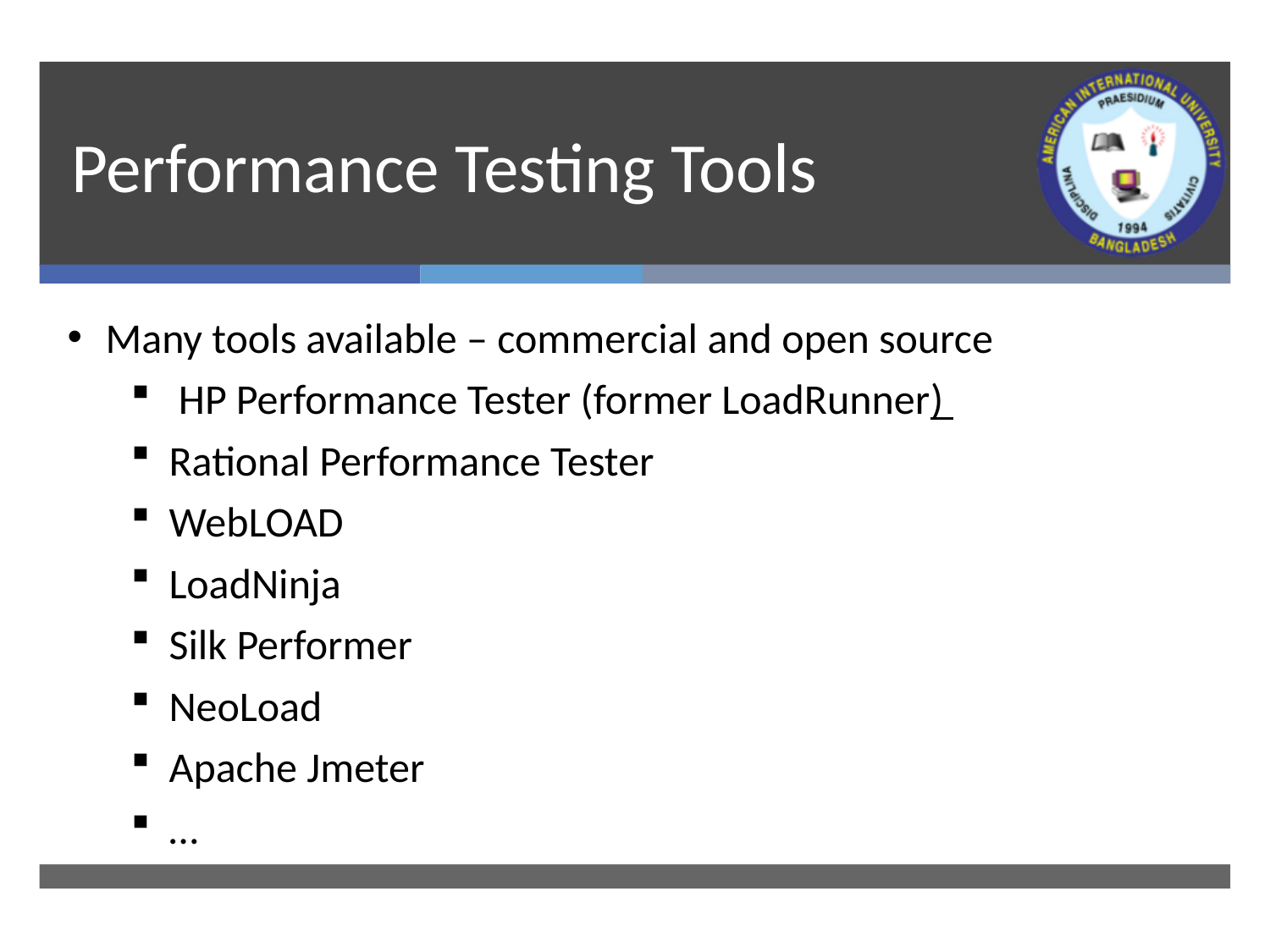

# Performance Testing Tools
Many tools available – commercial and open source
 HP Performance Tester (former LoadRunner)
Rational Performance Tester
WebLOAD
LoadNinja
Silk Performer
NeoLoad
Apache Jmeter
…